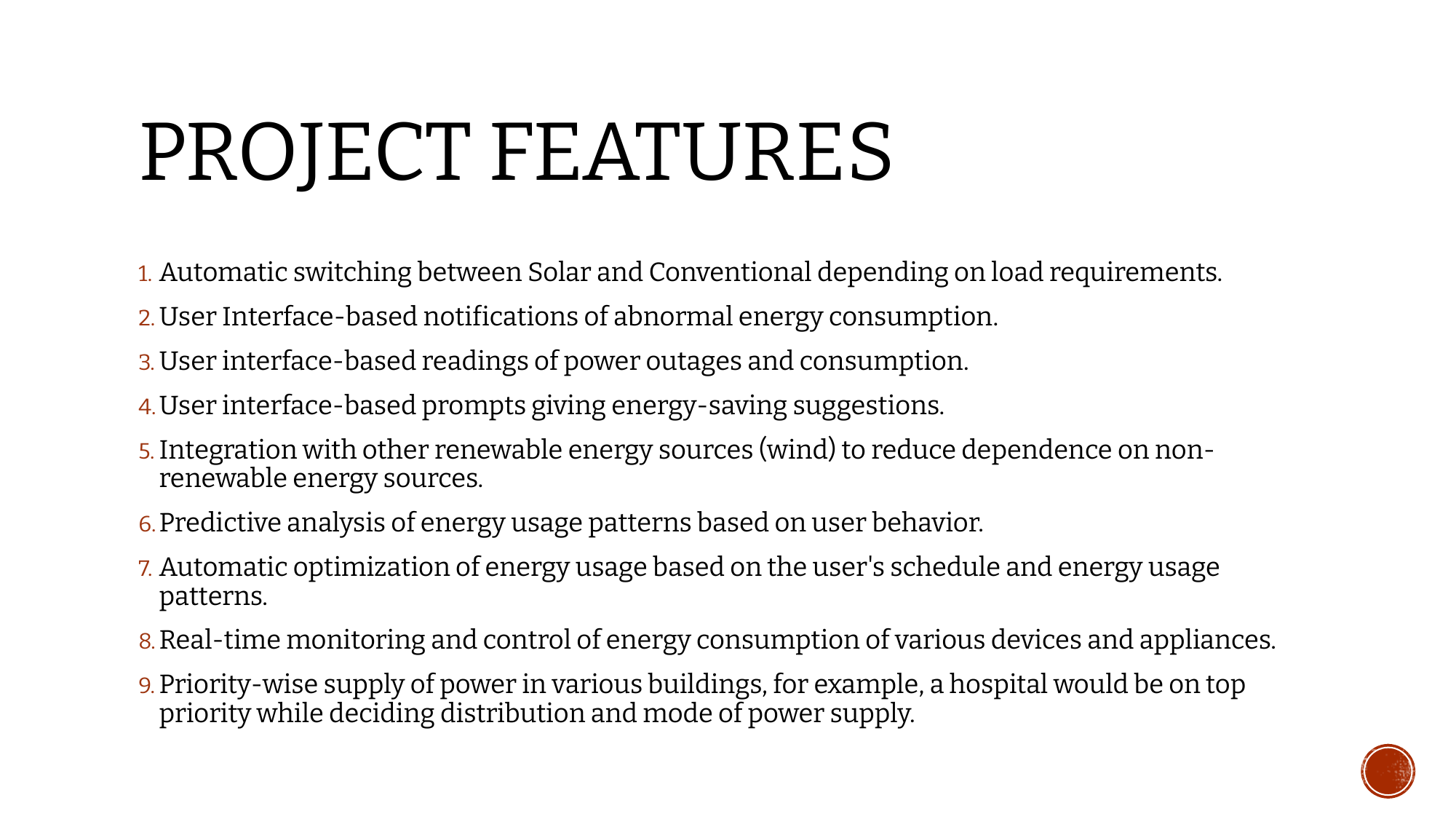

# Project Features
Automatic switching between Solar and Conventional depending on load requirements.
User Interface-based notifications of abnormal energy consumption.
User interface-based readings of power outages and consumption.
User interface-based prompts giving energy-saving suggestions.
Integration with other renewable energy sources (wind) to reduce dependence on non-renewable energy sources.
Predictive analysis of energy usage patterns based on user behavior.
Automatic optimization of energy usage based on the user's schedule and energy usage patterns.
Real-time monitoring and control of energy consumption of various devices and appliances.
Priority-wise supply of power in various buildings, for example, a hospital would be on top priority while deciding distribution and mode of power supply.